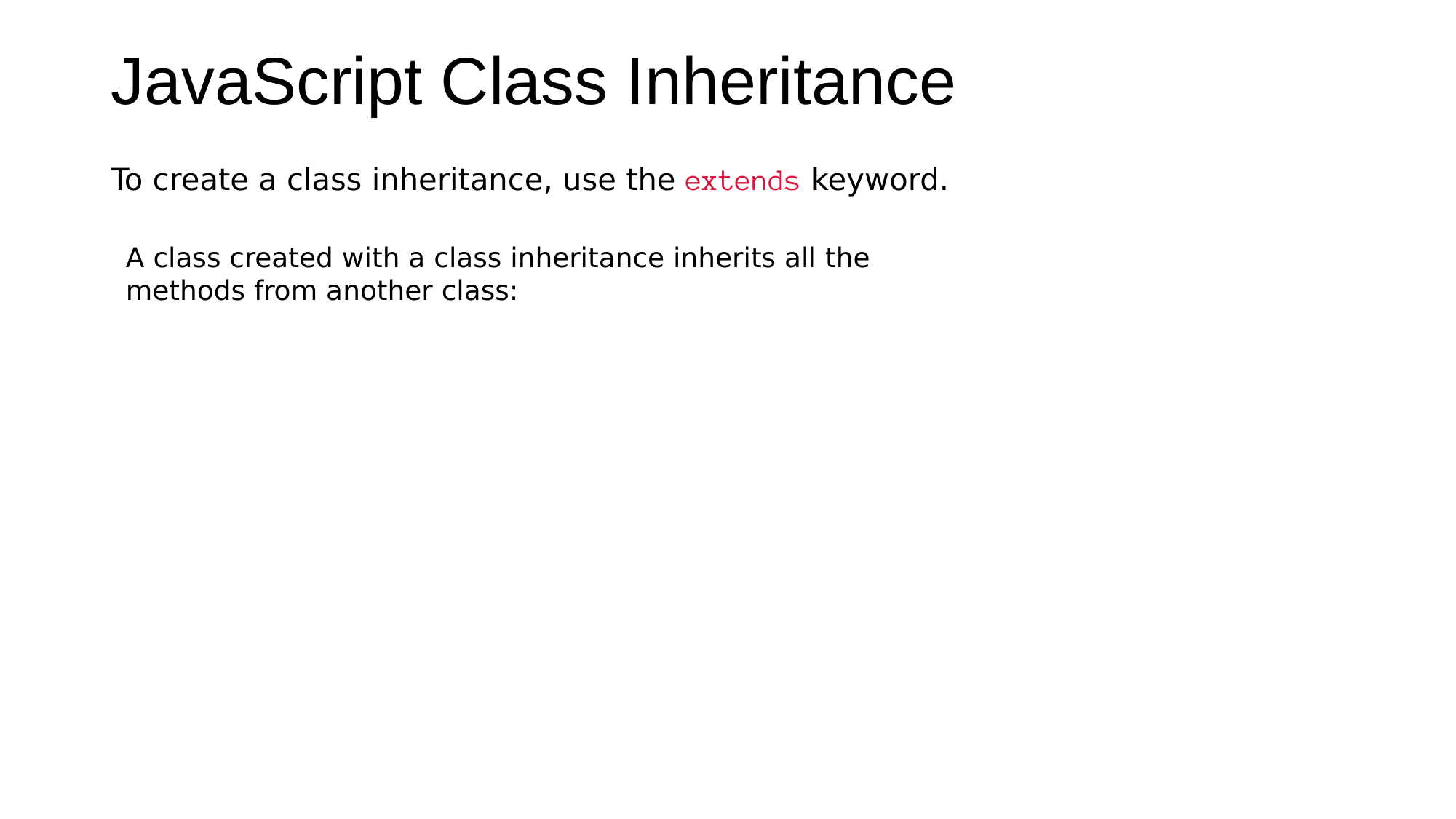

# JavaScript Class Inheritance
To create a class inheritance, use the extends keyword.
A class created with a class inheritance inherits all the methods from another class: